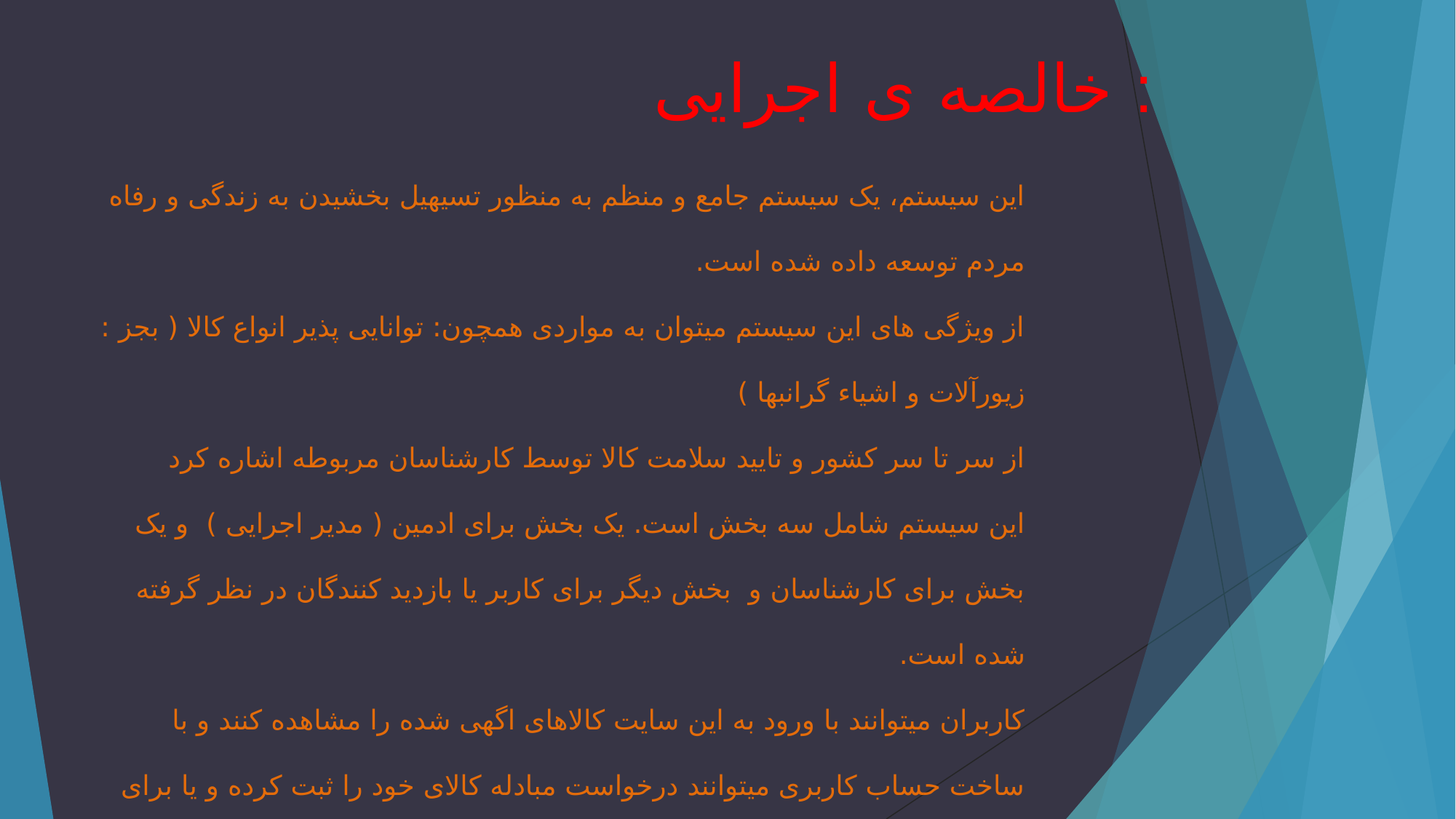

# خالصه ی اجرایی :
این سیستم، یک سیستم جامع و منظم به منظور تسیهیل بخشیدن به زندگی و رفاه مردم توسعه داده شده است.
از ویژگی های این سیستم میتوان به مواردی همچون: توانایی پذیر انواع کالا ( بجز : زیورآلات و اشیاء گرانبها )
از سر تا سر کشور و تایید سلامت کالا توسط کارشناسان مربوطه اشاره کرد
این سیستم شامل سه بخش است. یک بخش برای ادمین ( مدیر اجرایی )  و یک بخش برای کارشناسان و  بخش دیگر برای کاربر یا بازدید کنندگان در نظر گرفته شده است.
کاربران میتوانند با ورود به این سایت کالاهای اگهی شده را مشاهده کنند و با ساخت حساب کاربری میتوانند درخواست مبادله کالای خود را ثبت کرده و یا برای آگهی دیگران پیشنهادی را ثبت کنند ودرصورت پذیرش
پیشنهادشان از سوی آگهی کننده میتوانن مبادله‌ی خود را انجام دهند و برای اطمینان حاصل کردن از سلامت کامل کالای دریافتی میتوانند از خدمات کارشناسان ما استفاده کنند.